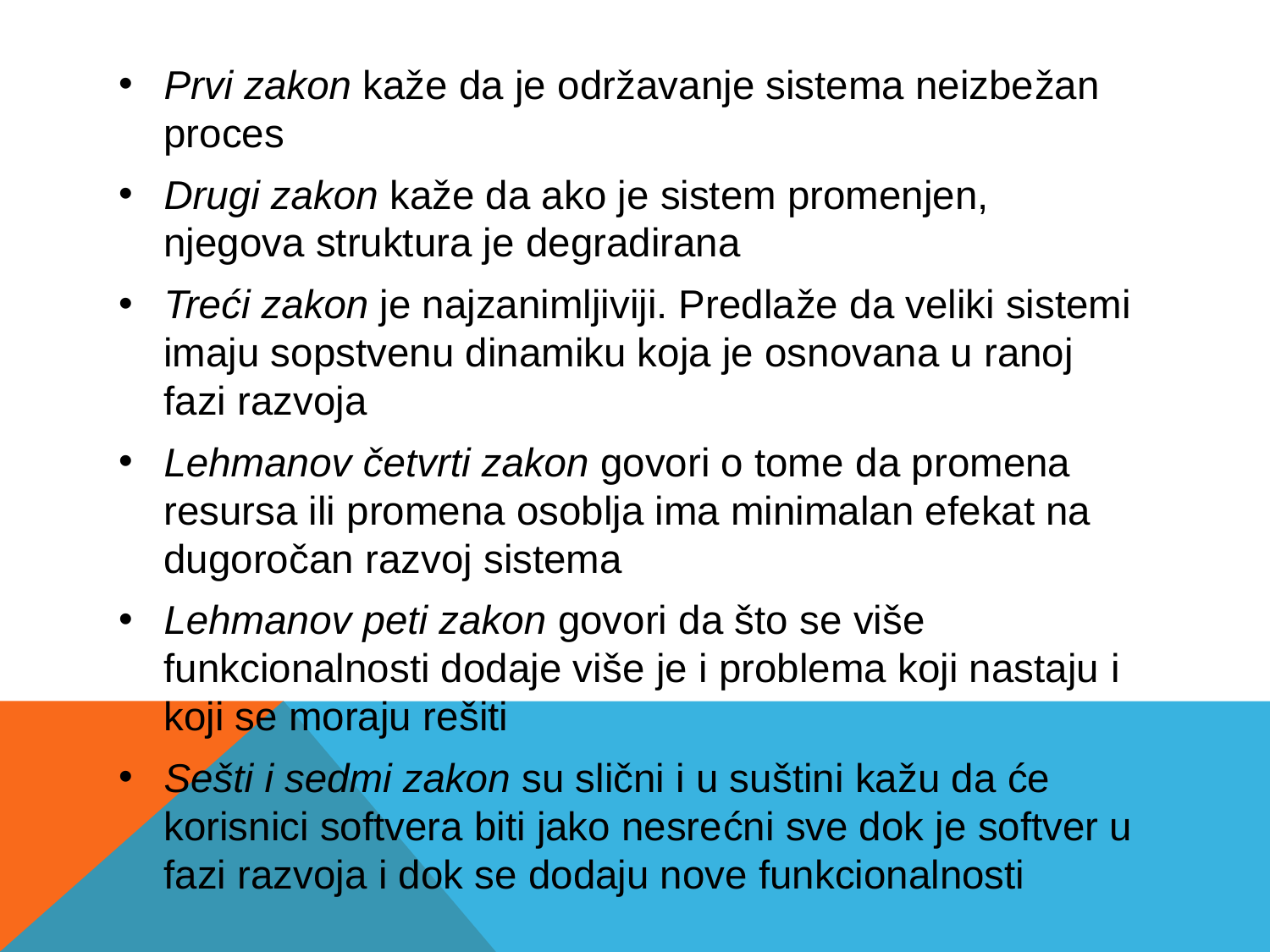

Prvi zakon kaže da je održavanje sistema neizbežan proces
Drugi zakon kaže da ako je sistem promenjen, njegova struktura je degradirana
Treći zakon je najzanimljiviji. Predlaže da veliki sistemi imaju sopstvenu dinamiku koja je osnovana u ranoj fazi razvoja
Lehmanov četvrti zakon govori o tome da promena resursa ili promena osoblja ima minimalan efekat na dugoročan razvoj sistema
Lehmanov peti zakon govori da što se više funkcionalnosti dodaje više je i problema koji nastaju i koji se moraju rešiti
Sešti i sedmi zakon su slični i u suštini kažu da će korisnici softvera biti jako nesrećni sve dok je softver u fazi razvoja i dok se dodaju nove funkcionalnosti